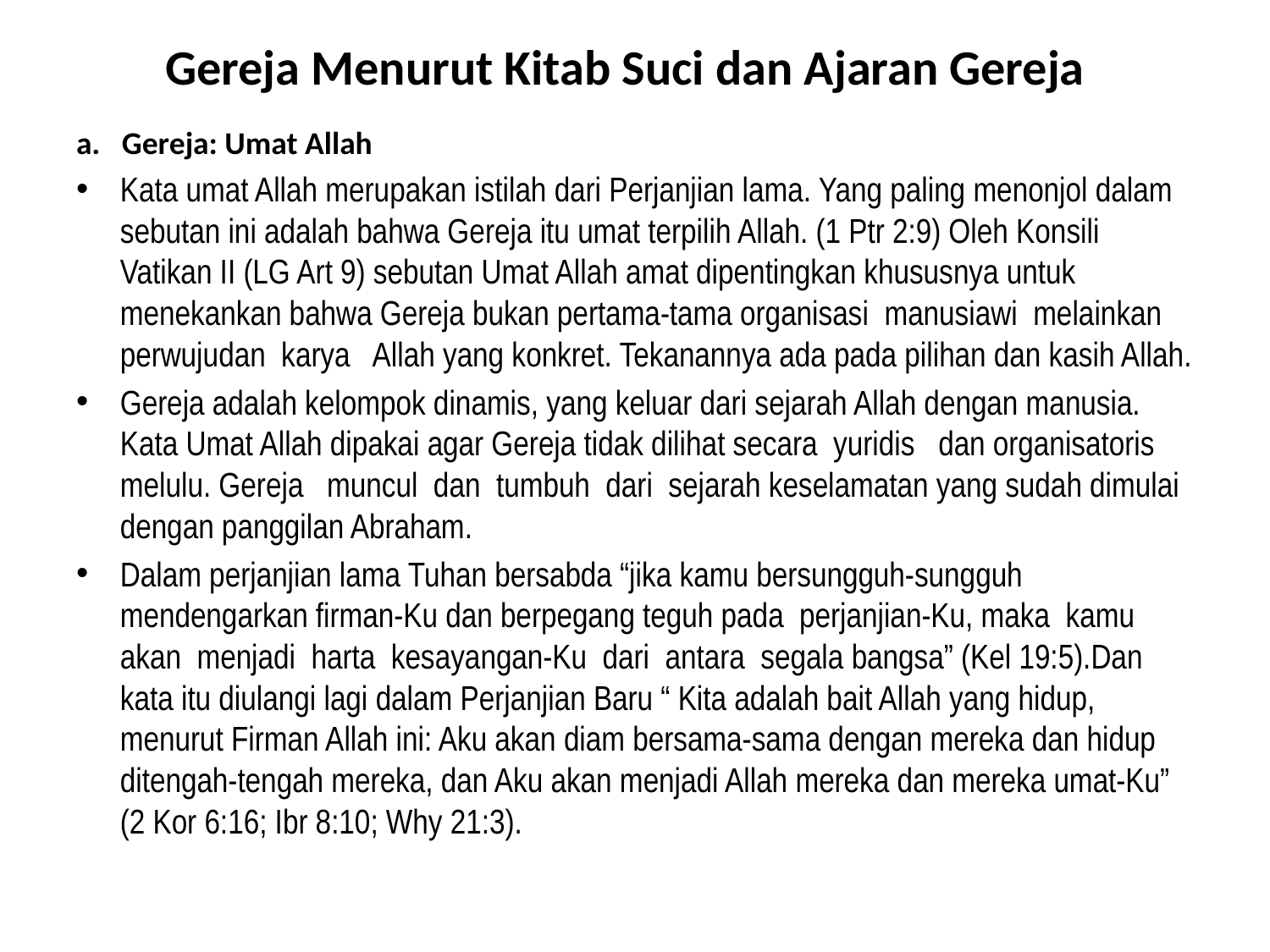

# Gereja Menurut Kitab Suci dan Ajaran Gereja
a.   Gereja: Umat Allah
Kata umat Allah merupakan istilah dari Perjanjian lama. Yang paling menonjol dalam sebutan ini adalah bahwa Gereja itu umat terpilih Allah. (1 Ptr 2:9) Oleh Konsili Vatikan II (LG Art 9) sebutan Umat Allah amat dipentingkan khususnya untuk menekankan bahwa Gereja bukan pertama-tama organisasi  manusiawi  melainkan  perwujudan  karya   Allah yang konkret. Tekanannya ada pada pilihan dan kasih Allah.
Gereja adalah kelompok dinamis, yang keluar dari sejarah Allah dengan manusia. Kata Umat Allah dipakai agar Gereja tidak dilihat secara  yuridis   dan organisatoris  melulu. Gereja   muncul  dan  tumbuh  dari  sejarah keselamatan yang sudah dimulai dengan panggilan Abraham.
Dalam perjanjian lama Tuhan bersabda “jika kamu bersungguh-sungguh mendengarkan firman-Ku dan berpegang teguh pada  perjanjian-Ku, maka  kamu  akan  menjadi  harta  kesayangan-Ku  dari  antara  segala bangsa” (Kel 19:5).Dan kata itu diulangi lagi dalam Perjanjian Baru “ Kita adalah bait Allah yang hidup, menurut Firman Allah ini: Aku akan diam bersama-sama dengan mereka dan hidup ditengah-tengah mereka, dan Aku akan menjadi Allah mereka dan mereka umat-Ku” (2 Kor 6:16; Ibr 8:10; Why 21:3).